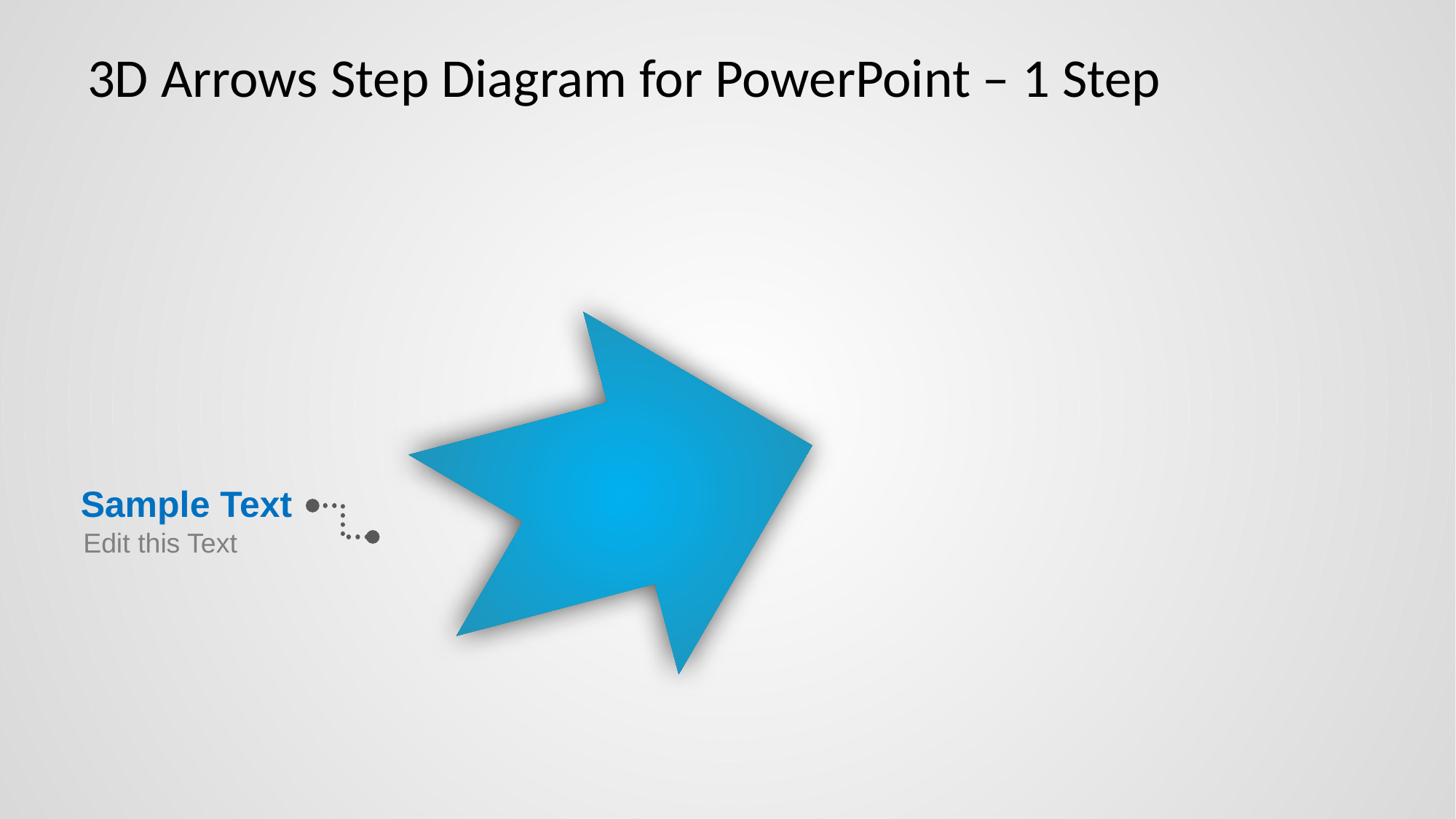

# 3D Arrows Step Diagram for PowerPoint – 1 Step

Sample Text
Edit this Text